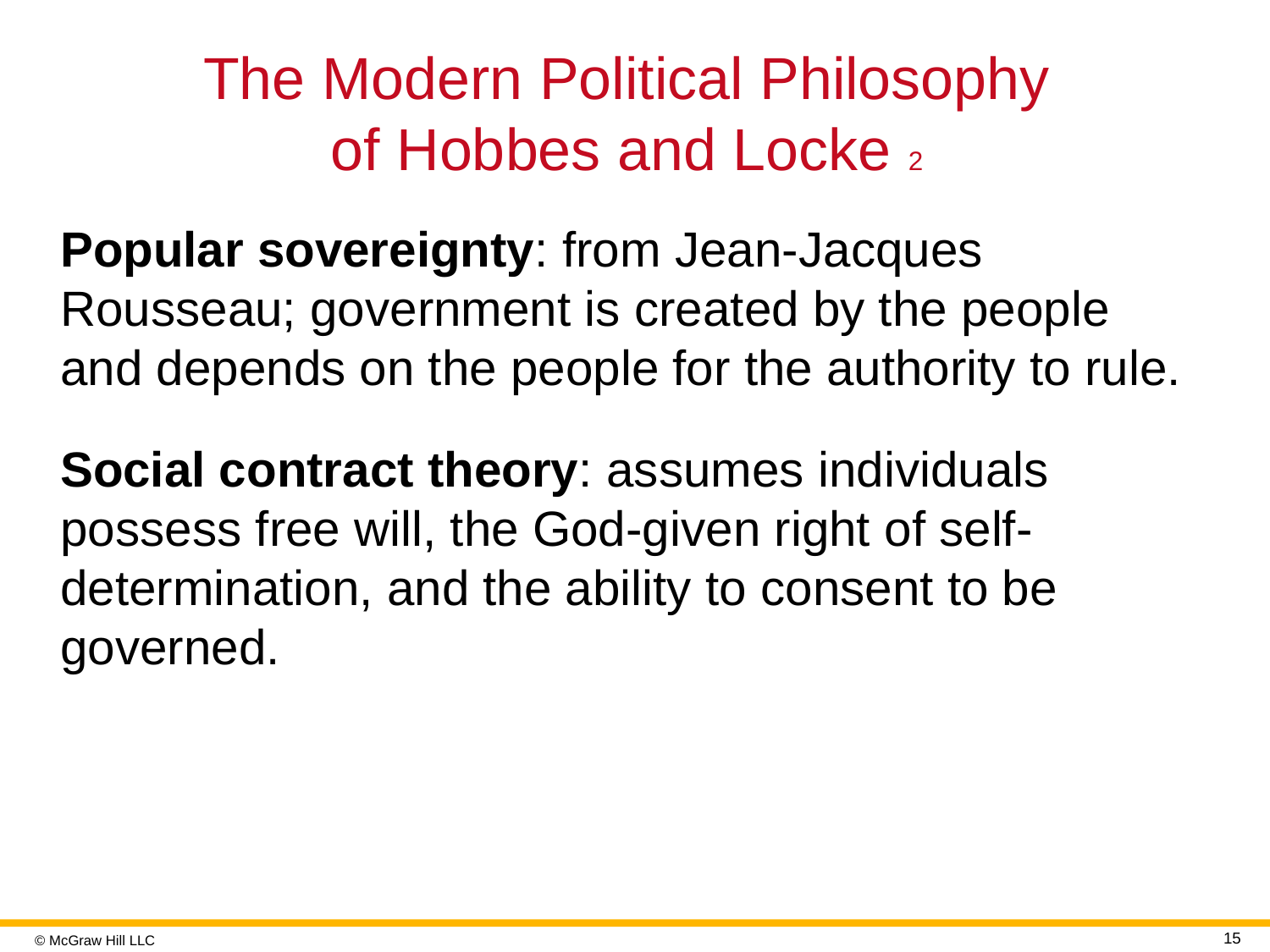

# The Modern Political Philosophy of Hobbes and Locke 2
Popular sovereignty: from Jean-Jacques Rousseau; government is created by the people and depends on the people for the authority to rule.
Social contract theory: assumes individuals possess free will, the God-given right of self-determination, and the ability to consent to be governed.
15